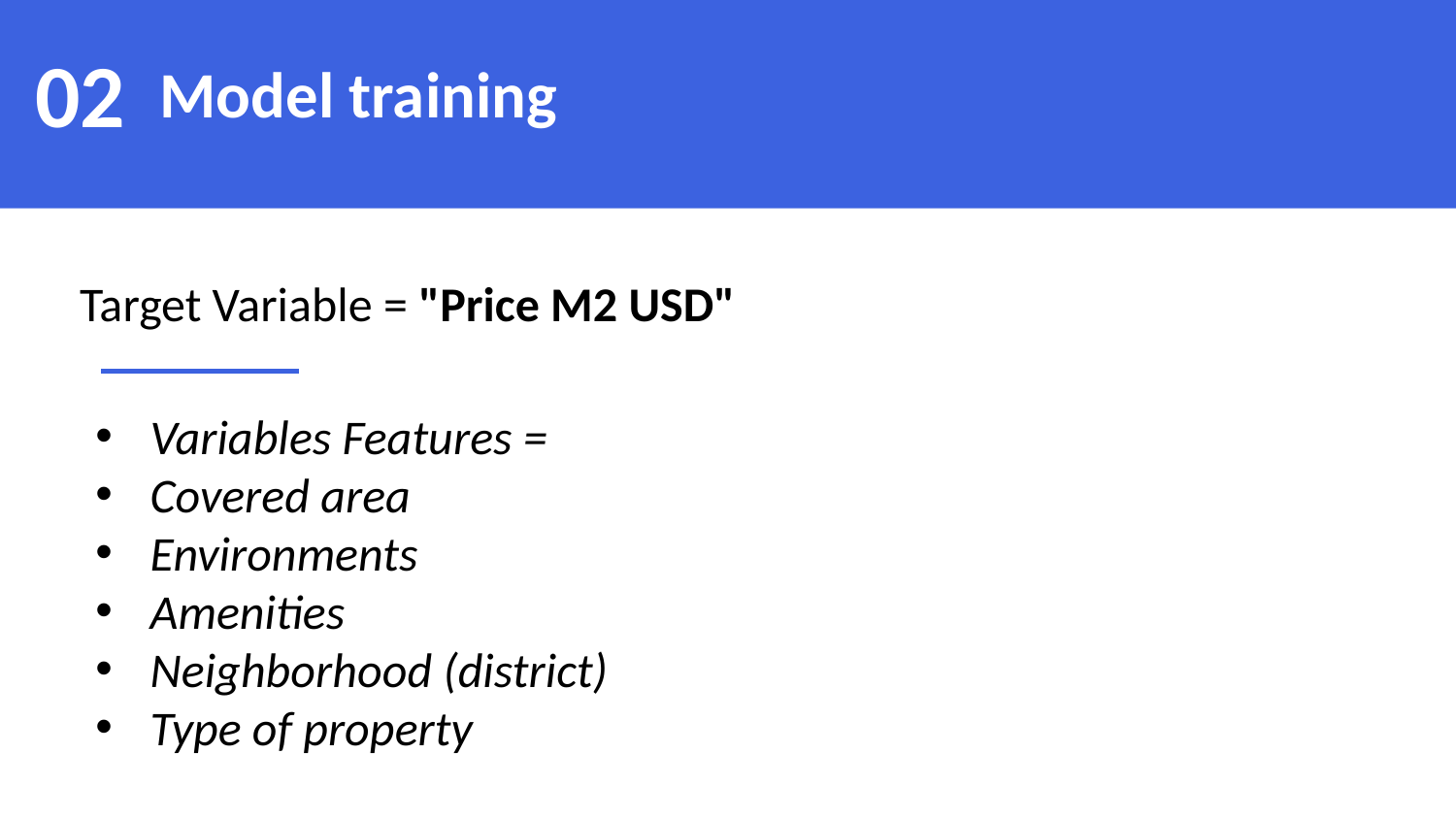

02
 Model training
Target Variable = "Price M2 USD"
Variables Features =
Covered area
Environments
Amenities
Neighborhood (district)
Type of property